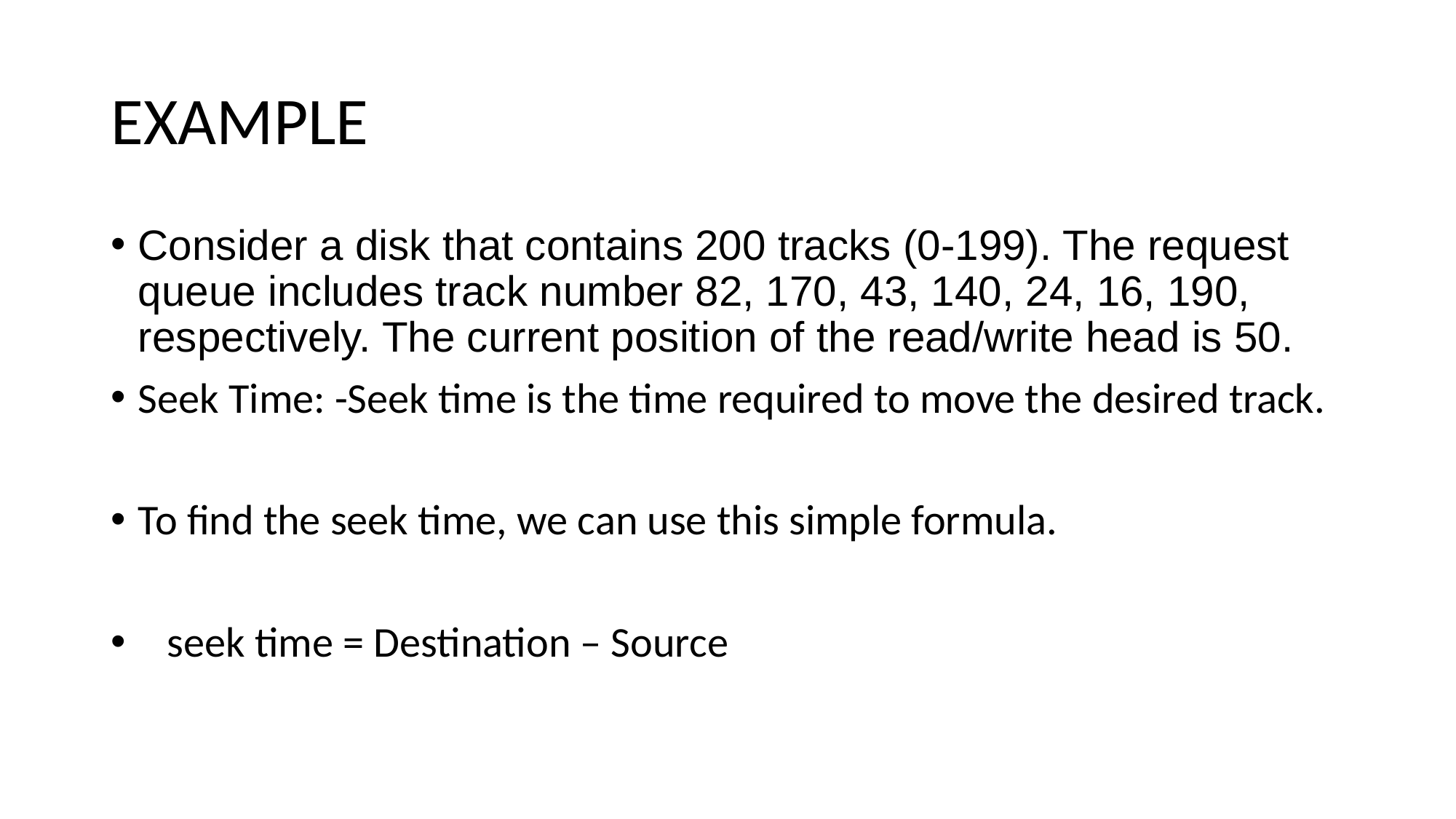

# EXAMPLE
Consider a disk that contains 200 tracks (0-199). The request queue includes track number 82, 170, 43, 140, 24, 16, 190, respectively. The current position of the read/write head is 50.
Seek Time: -Seek time is the time required to move the desired track.

To find the seek time, we can use this simple formula.

   seek time = Destination – Source